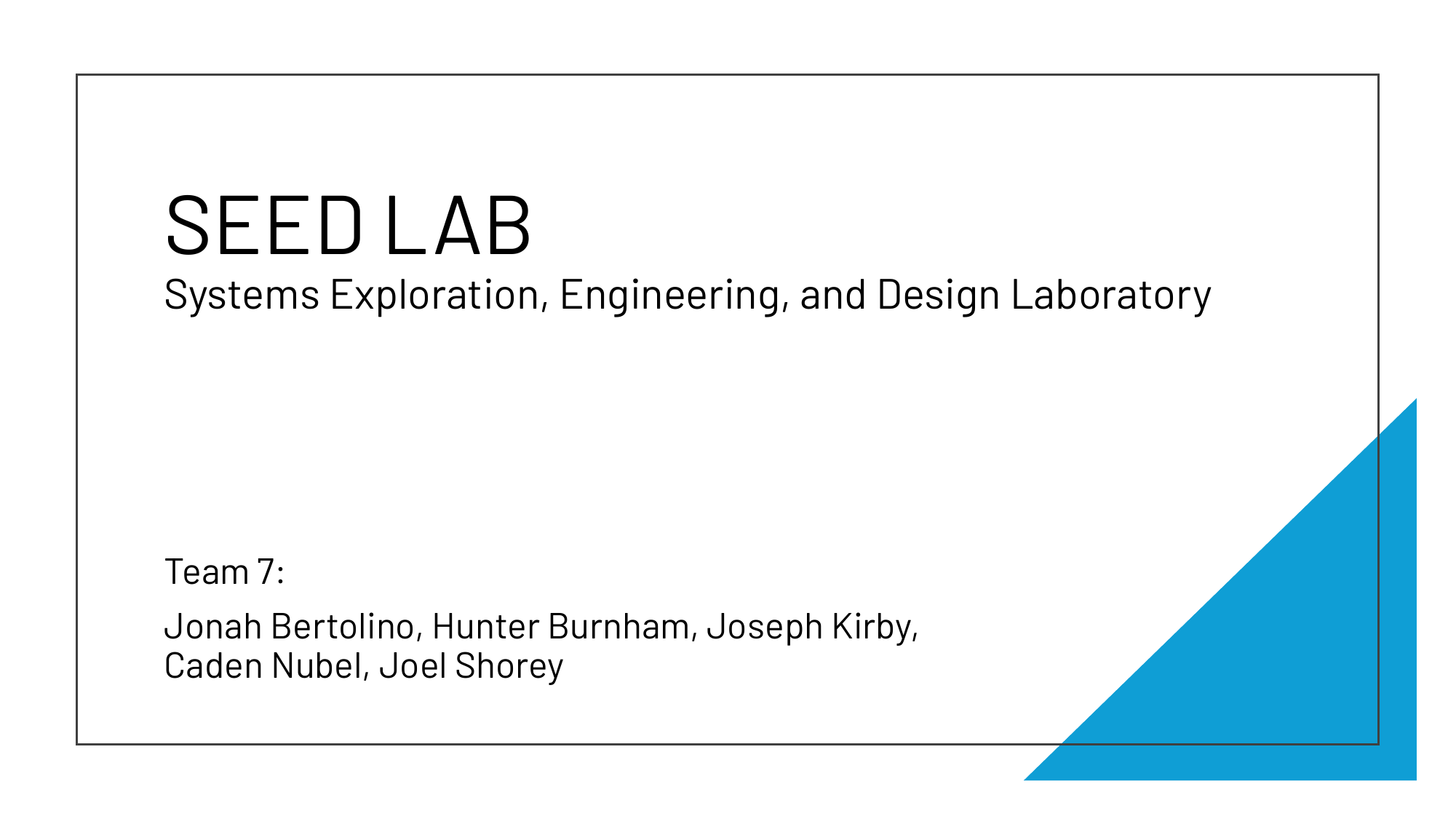

# SEED LAB Systems Exploration, Engineering, and Design Laboratory

Team 7:
Jonah Bertolino, Hunter Burnham, Joseph Kirby, Caden Nubel, Joel Shorey